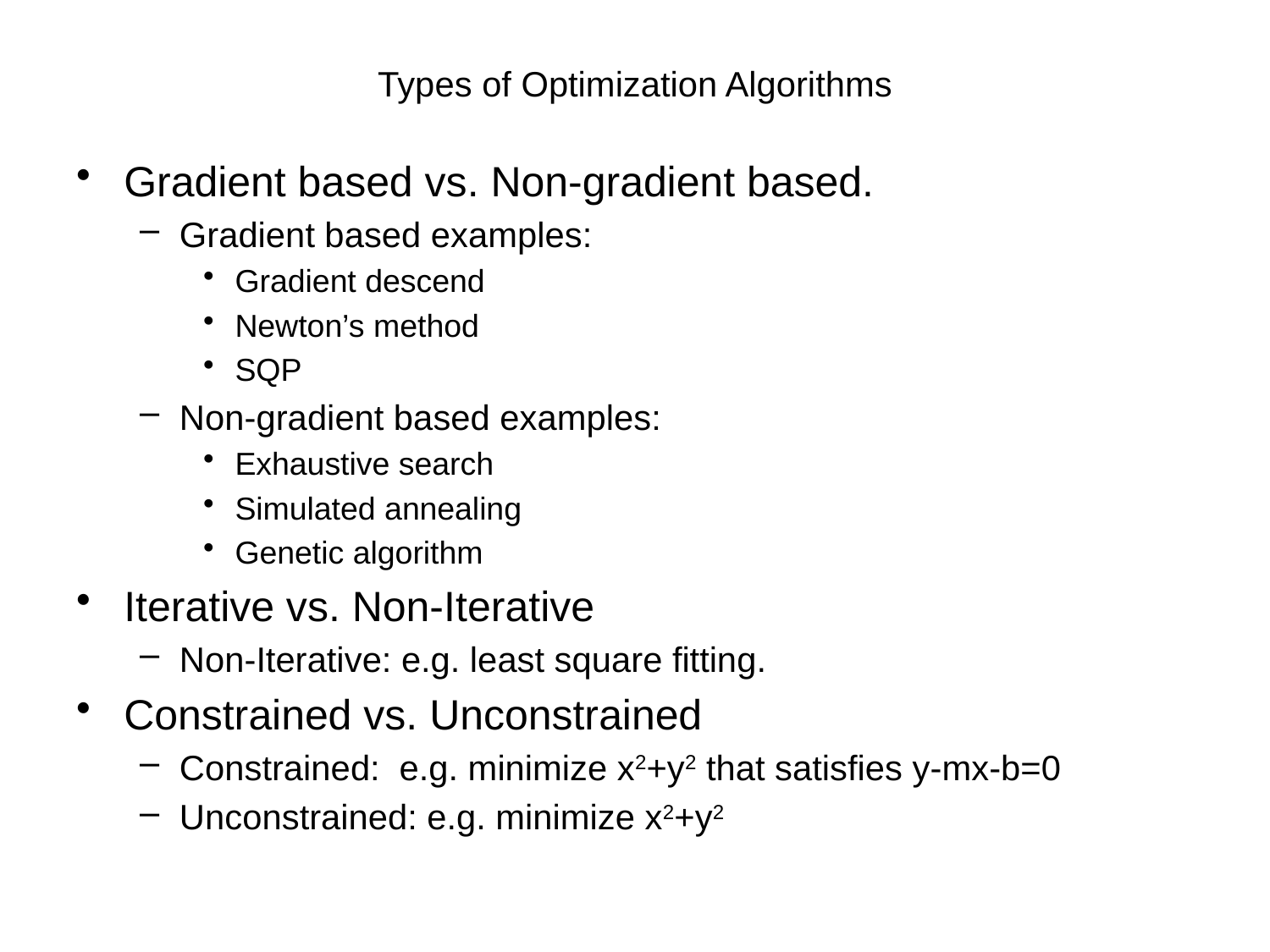

# Types of Optimization Algorithms
Gradient based vs. Non-gradient based.
Gradient based examples:
Gradient descend
Newton’s method
SQP
Non-gradient based examples:
Exhaustive search
Simulated annealing
Genetic algorithm
Iterative vs. Non-Iterative
Non-Iterative: e.g. least square fitting.
Constrained vs. Unconstrained
Constrained:  e.g. minimize x2+y2 that satisfies y-mx-b=0
Unconstrained: e.g. minimize x2+y2